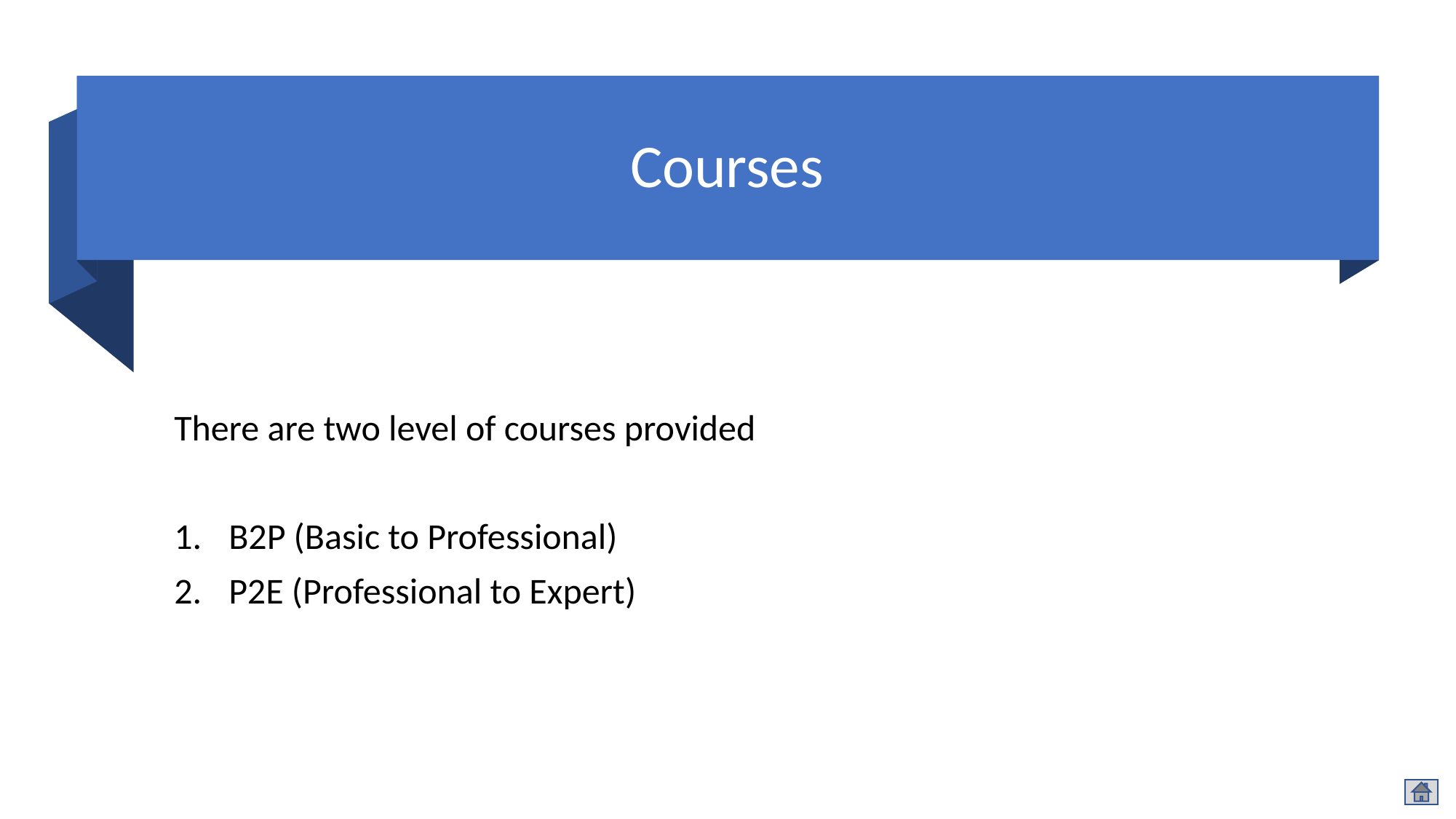

# Courses

There are two level of courses provided

B2P (Basic to Professional)
P2E (Professional to Expert)